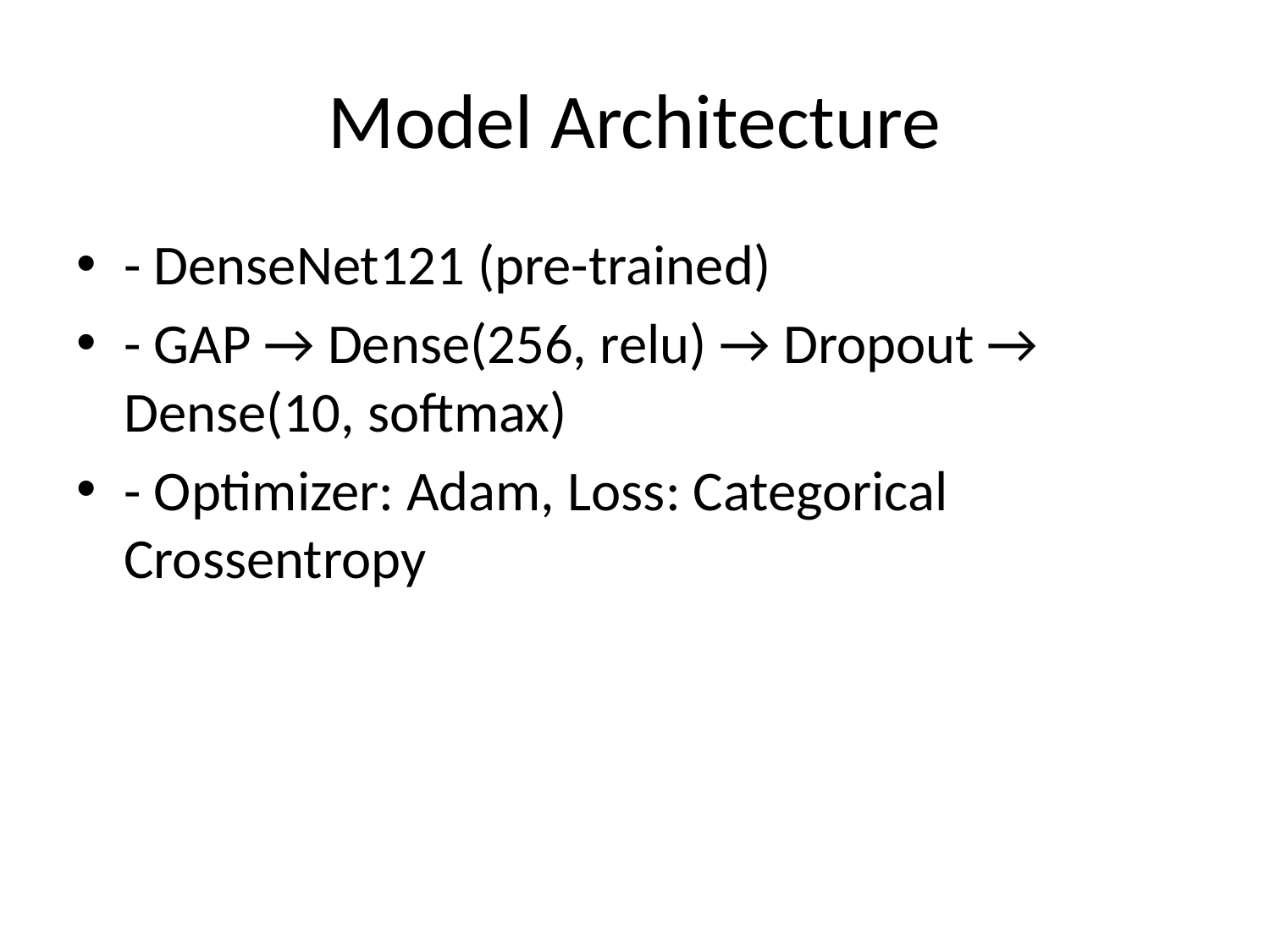

# Model Architecture
- DenseNet121 (pre-trained)
- GAP → Dense(256, relu) → Dropout → Dense(10, softmax)
- Optimizer: Adam, Loss: Categorical Crossentropy